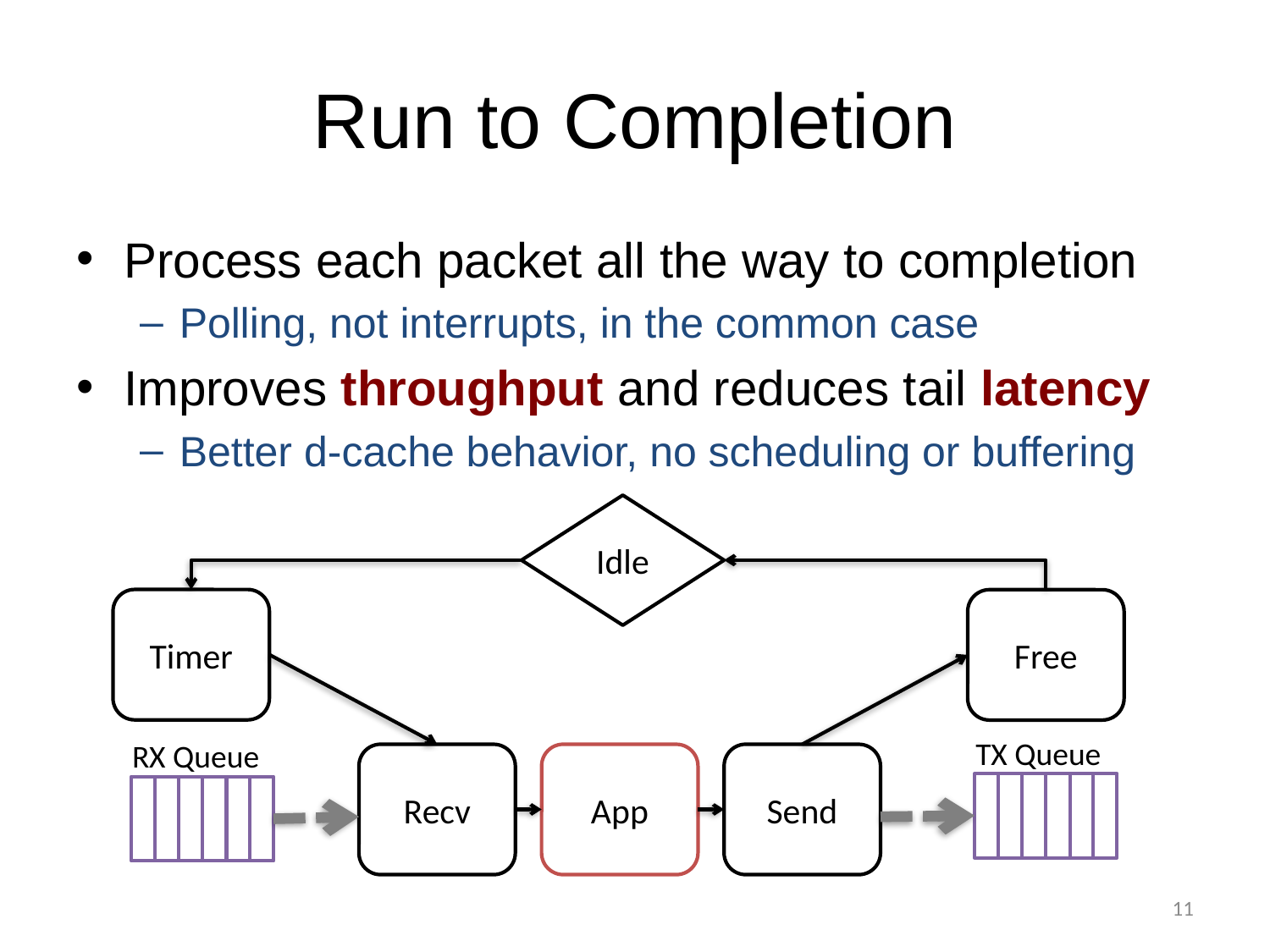

# Run to Completion
Process each packet all the way to completion
Polling, not interrupts, in the common case
Improves throughput and reduces tail latency
Better d-cache behavior, no scheduling or buffering
Idle
Timer
Free
TX Queue
RX Queue
Recv
App
Send

11